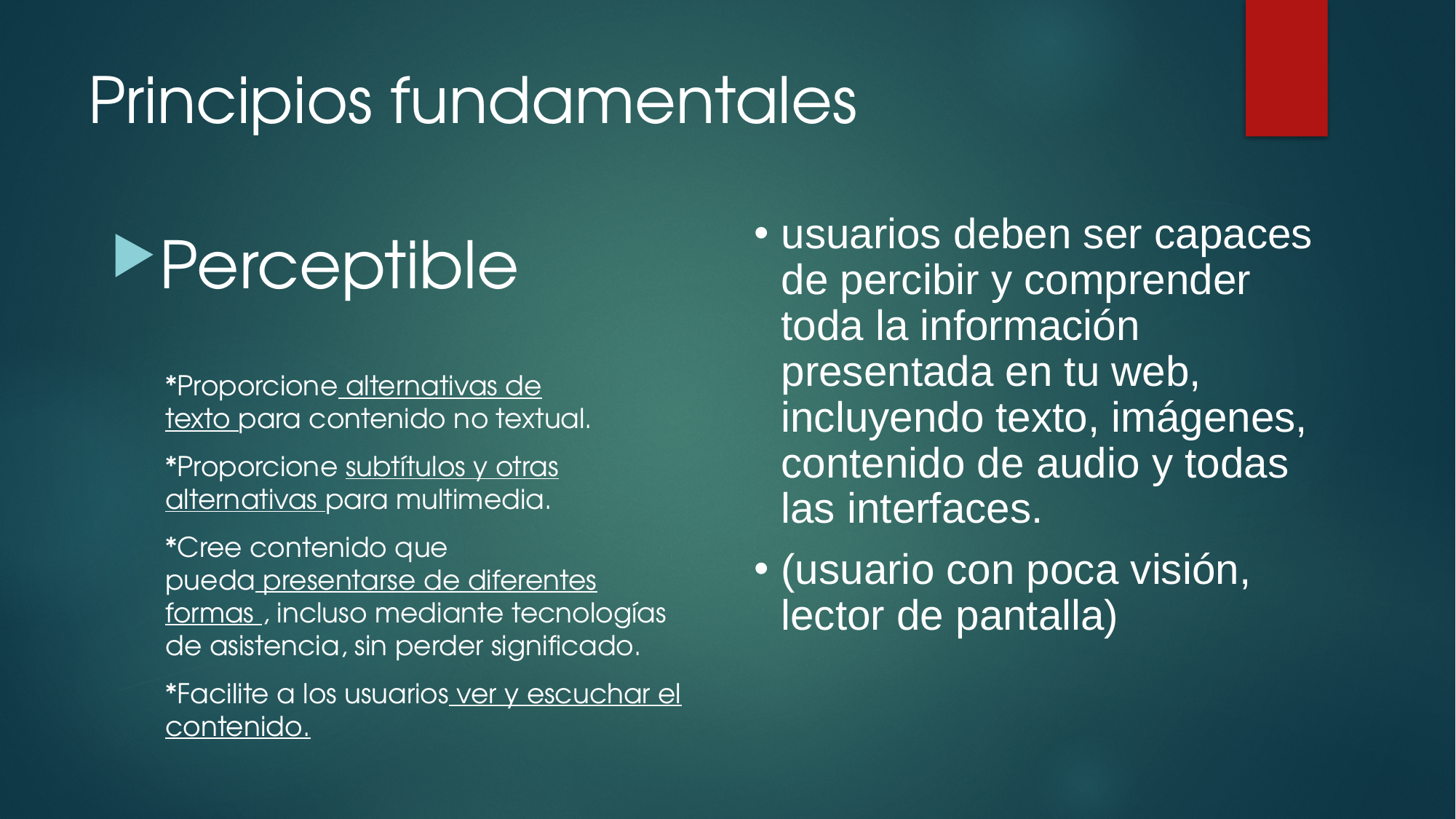

# Principios fundamentales

usuarios deben ser capaces de percibir y comprender toda la información presentada en tu web, incluyendo texto, imágenes, contenido de audio y todas las interfaces.
(usuario con poca visión, lector de pantalla)
Perceptible

*Proporcione alternativas de texto para contenido no textual.
*Proporcione subtítulos y otras alternativas para multimedia.
*Cree contenido que pueda presentarse de diferentes formas , incluso mediante tecnologías de asistencia, sin perder significado.
*Facilite a los usuarios ver y escuchar el contenido.